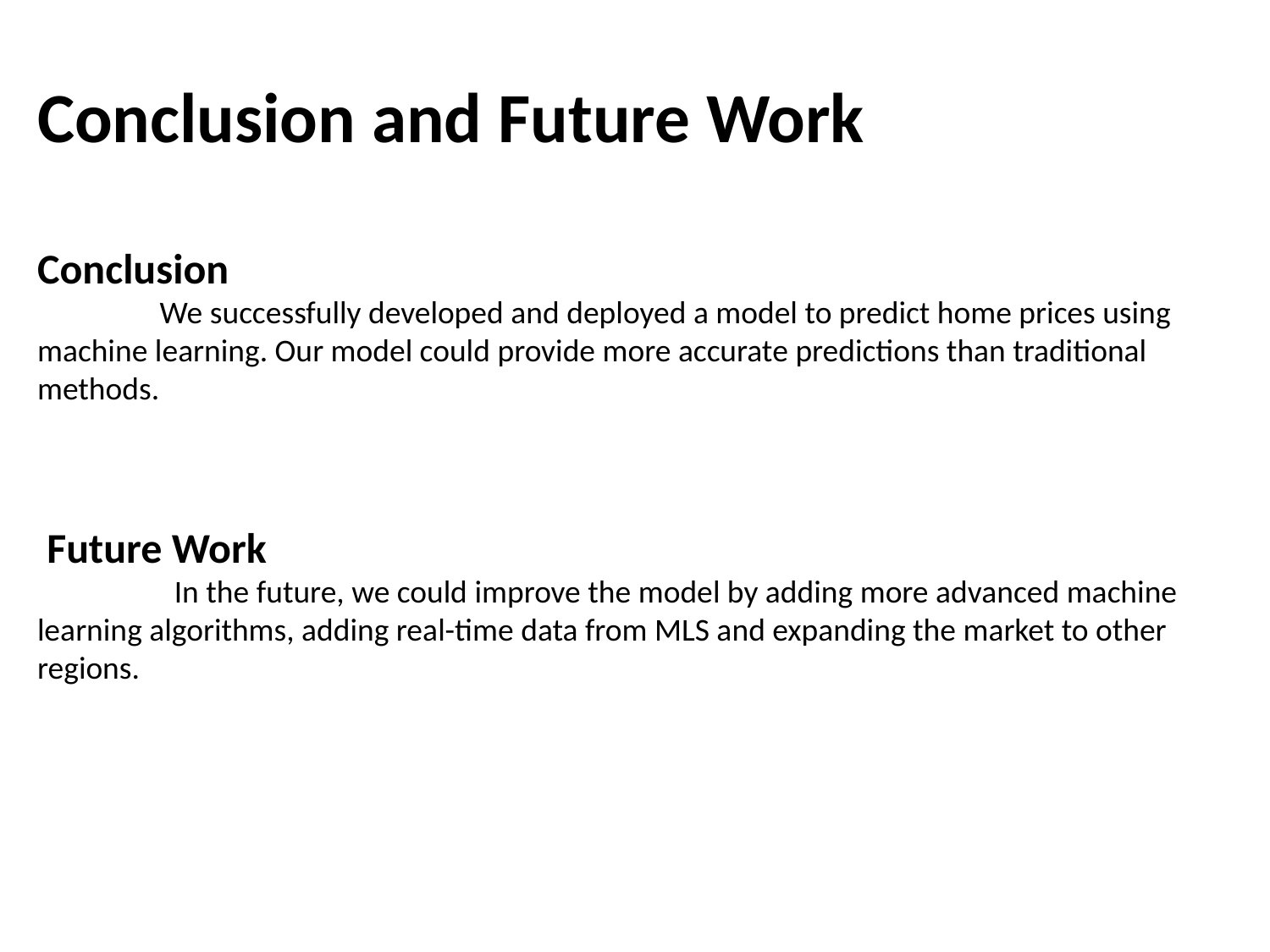

Conclusion and Future Work

Conclusion
                 We successfully developed and deployed a model to predict home prices using machine learning. Our model could provide more accurate predictions than traditional methods.

 Future Work
                   In the future, we could improve the model by adding more advanced machine learning algorithms, adding real-time data from MLS and expanding the market to other regions.